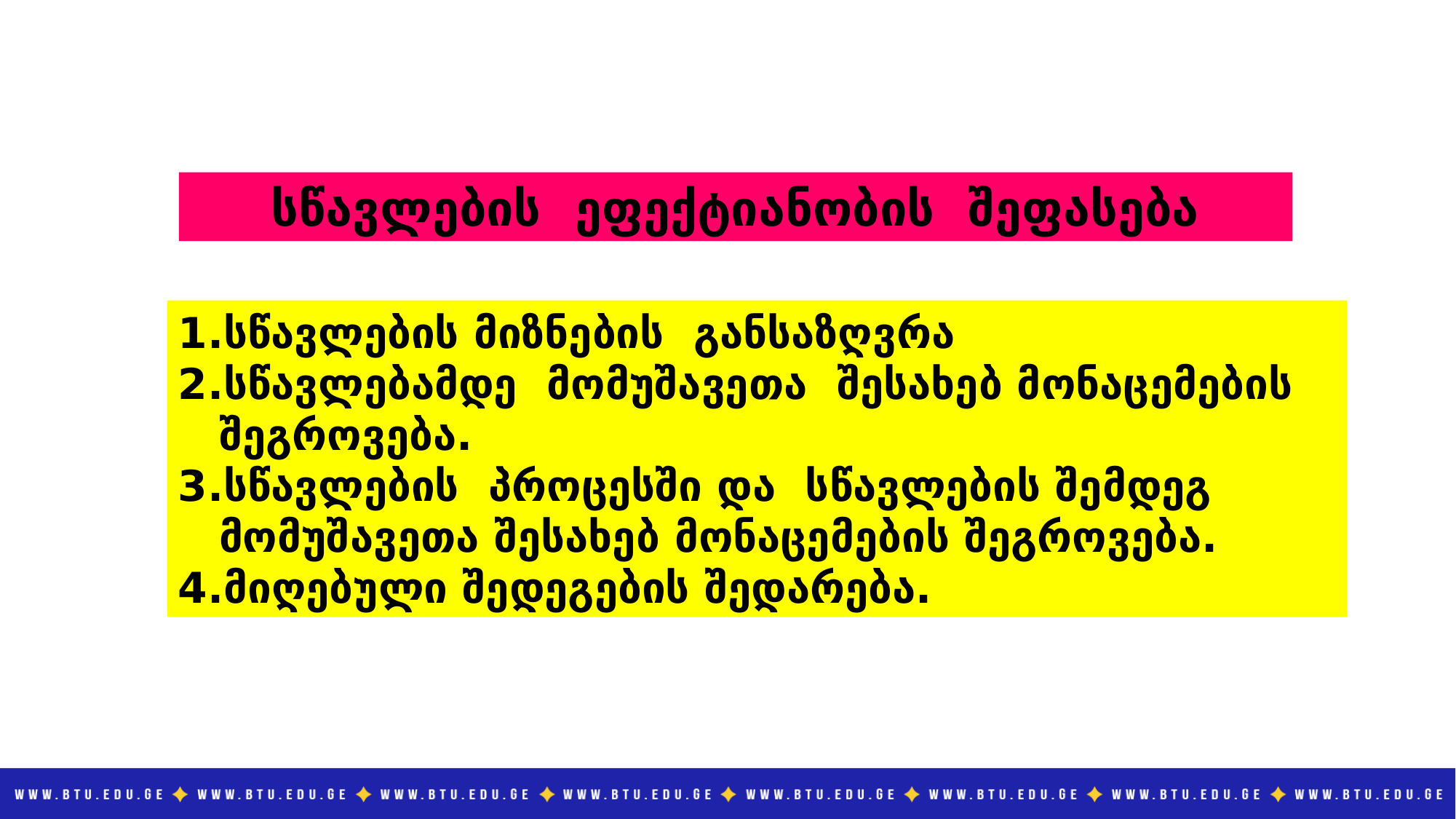

სწავლების  ეფექტიანობის  შეფასება
სწავლების მიზნების  განსაზღვრა
სწავლებამდე  მომუშავეთა  შესახებ მონაცემების შეგროვება.
სწავლების  პროცესში და  სწავლების შემდეგ მომუშავეთა შესახებ მონაცემების შეგროვება.
მიღებული შედეგების შედარება.